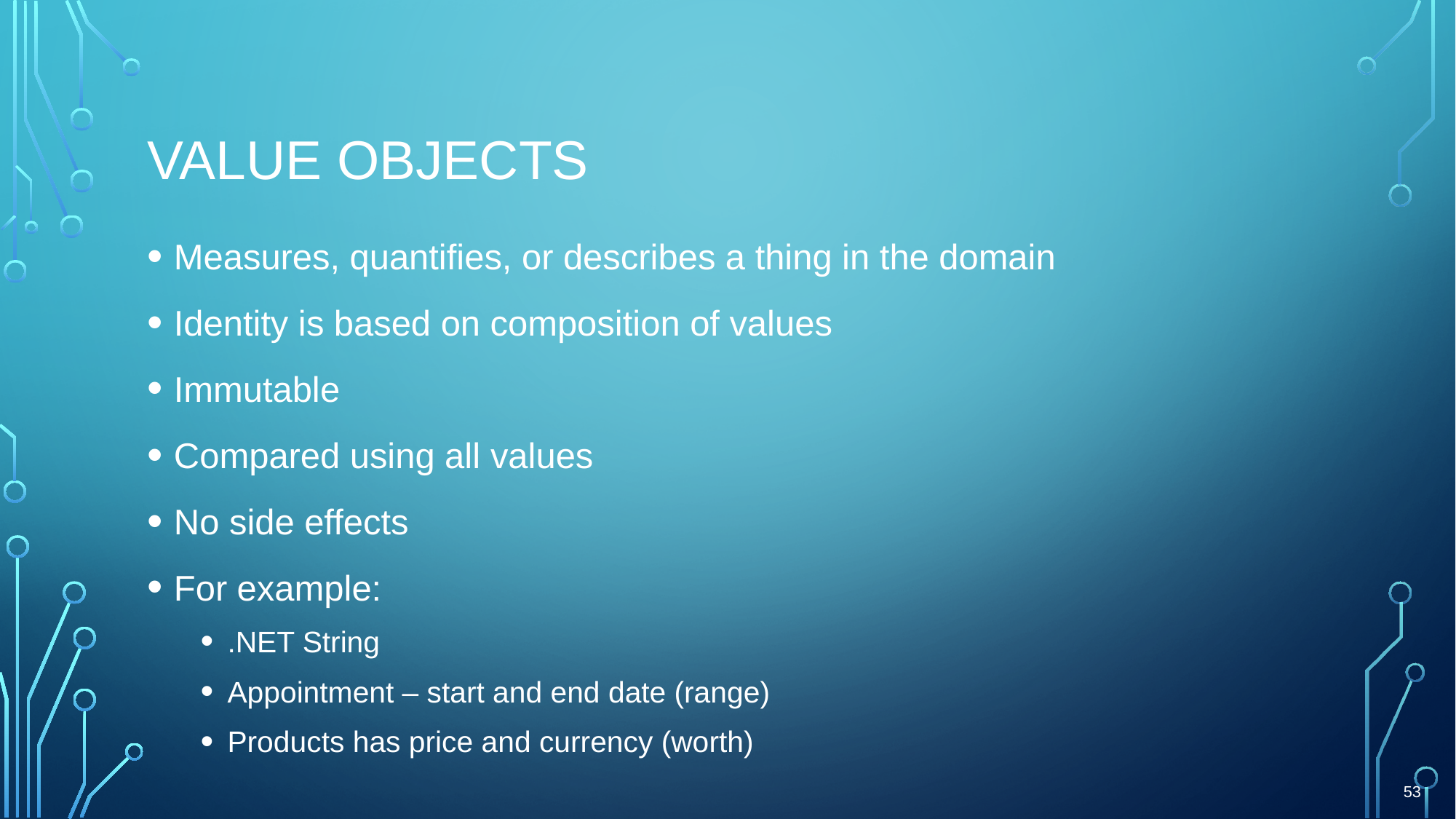

# Value objects
Measures, quantifies, or describes a thing in the domain
Identity is based on composition of values
Immutable
Compared using all values
No side effects
For example:
.NET String
Appointment – start and end date (range)
Products has price and currency (worth)
53